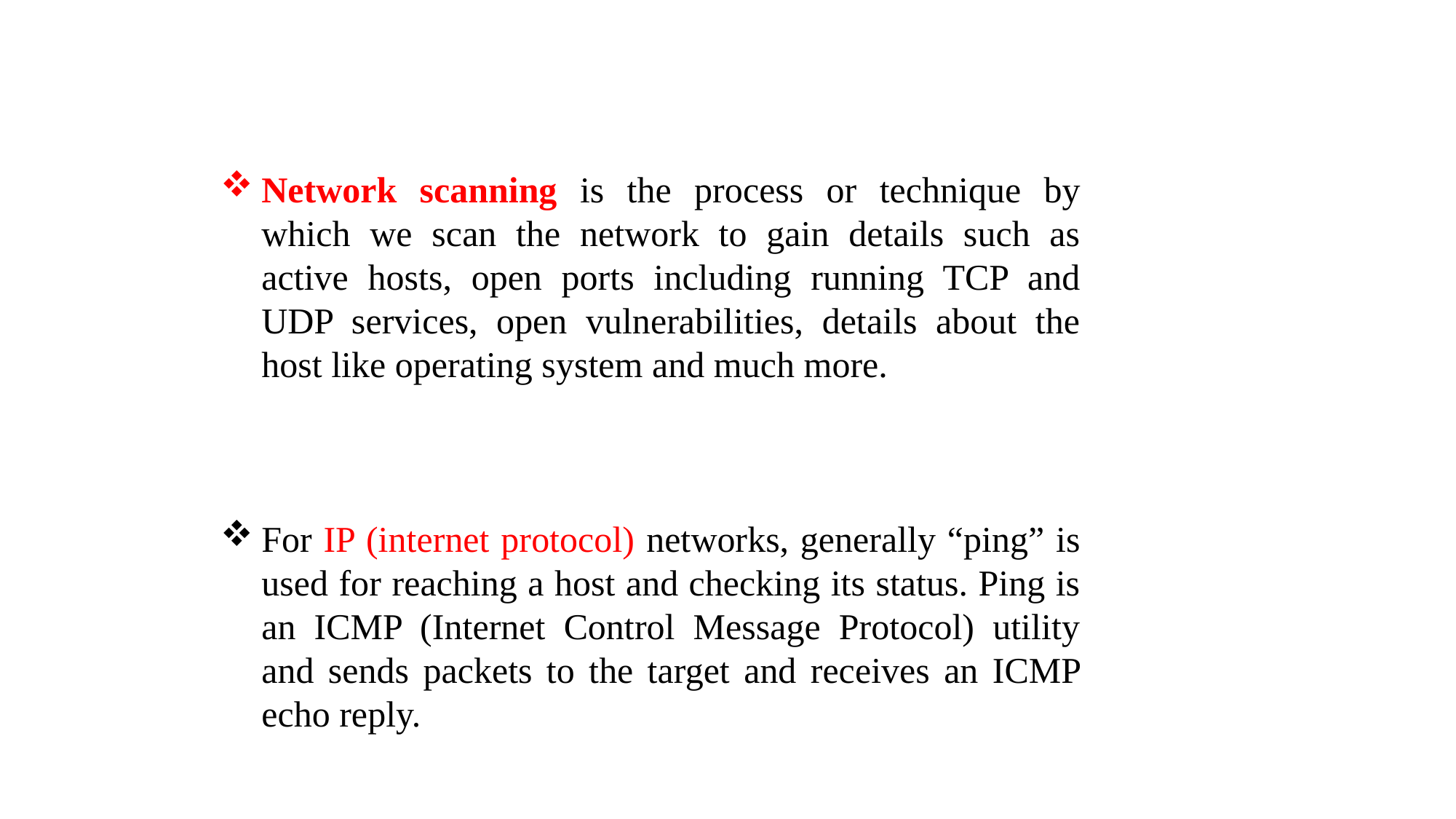

Network scanning is the process or technique by which we scan the network to gain details such as active hosts, open ports including running TCP and UDP services, open vulnerabilities, details about the host like operating system and much more.

For IP (internet protocol) networks, generally “ping” is used for reaching a host and checking its status. Ping is an ICMP (Internet Control Message Protocol) utility and sends packets to the target and receives an ICMP echo reply.